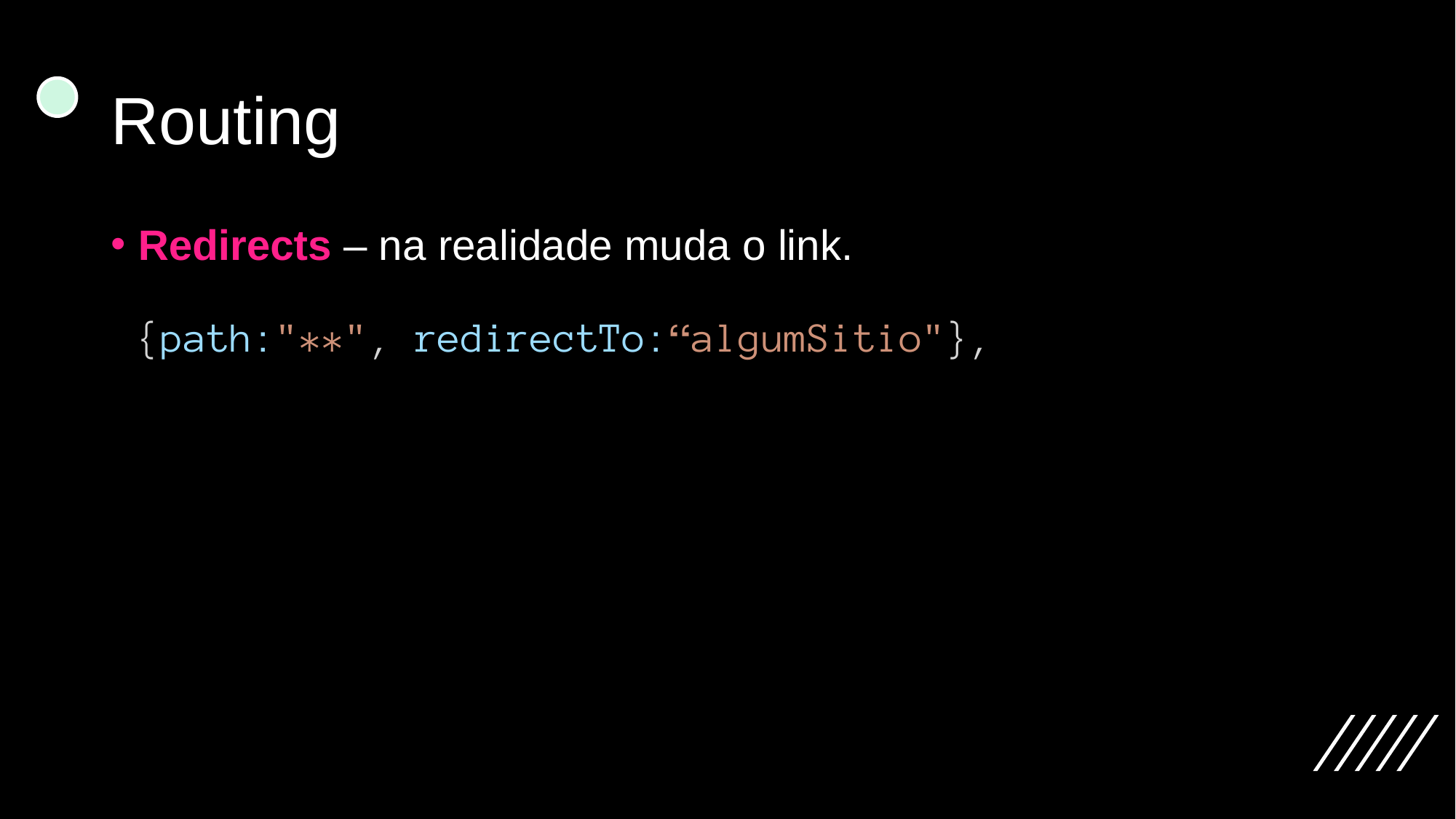

# Routing
Redirects – na realidade muda o link.
{path:"**", redirectTo:“algumSitio"},